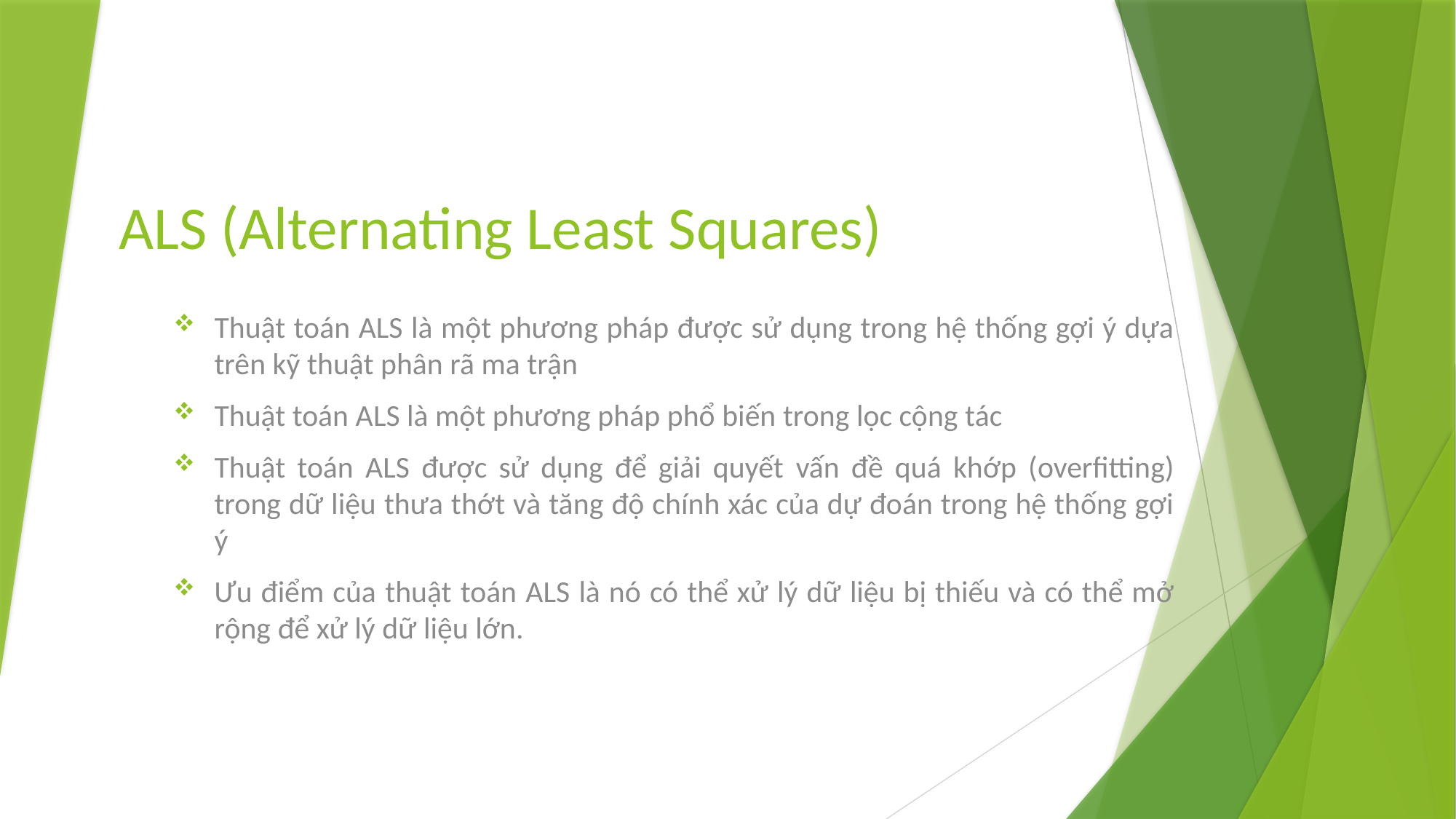

# ALS (Alternating Least Squares)
Thuật toán ALS là một phương pháp được sử dụng trong hệ thống gợi ý dựa trên kỹ thuật phân rã ma trận
Thuật toán ALS là một phương pháp phổ biến trong lọc cộng tác
Thuật toán ALS được sử dụng để giải quyết vấn đề quá khớp (overfitting) trong dữ liệu thưa thớt và tăng độ chính xác của dự đoán trong hệ thống gợi ý
Ưu điểm của thuật toán ALS là nó có thể xử lý dữ liệu bị thiếu và có thể mở rộng để xử lý dữ liệu lớn.